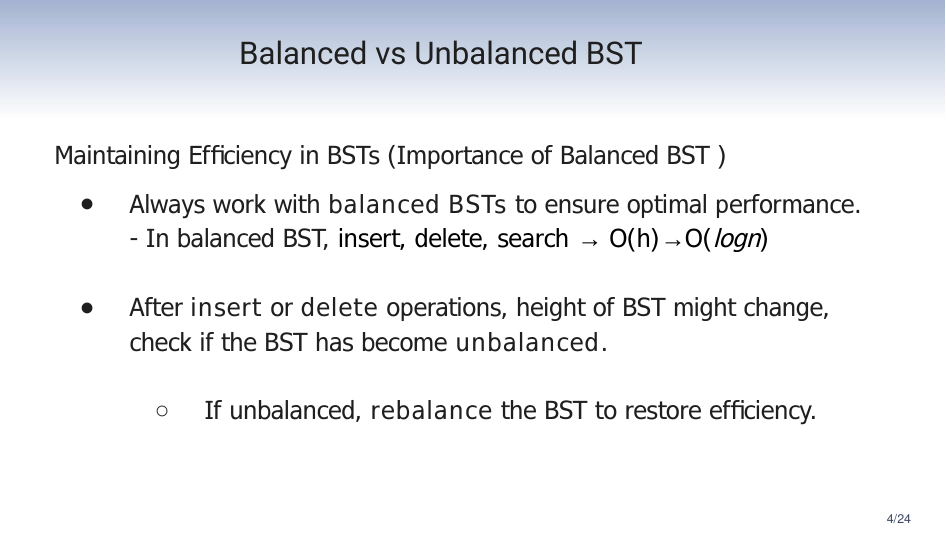

Balanced vs Unbalanced BST

Maintaining Efficiency in BSTs (Importance of Balanced BST )
Always work with balanced BSTs to ensure optimal performance.
- In balanced BST, insert, delete, search → O(h)→O(logn)
After insert or delete operations, height of BST might change,
check if the BST has become unbalanced.
If unbalanced, rebalance the BST to restore efficiency.
4/24